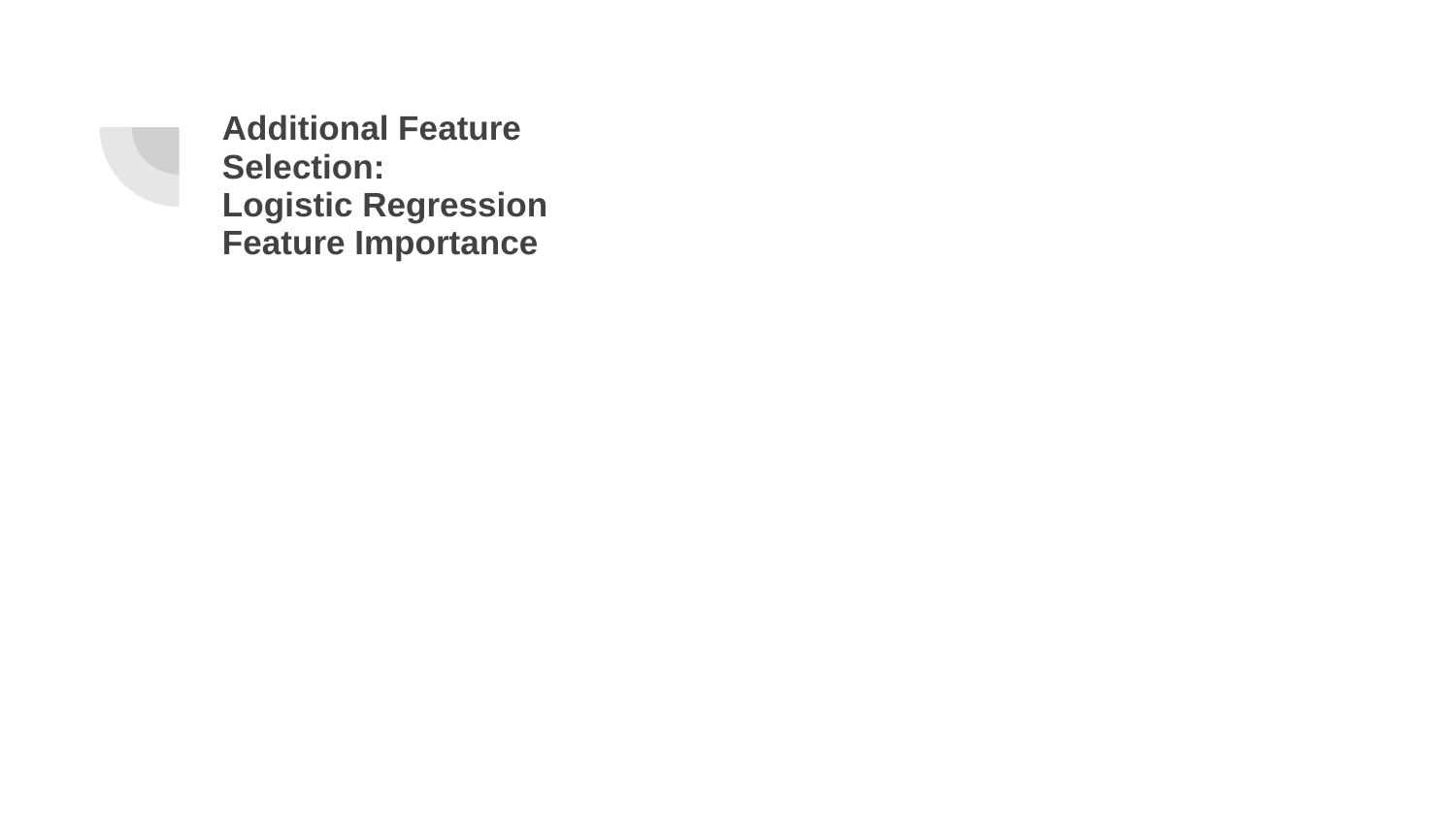

# Additional Feature Selection: Logistic Regression Feature Importance